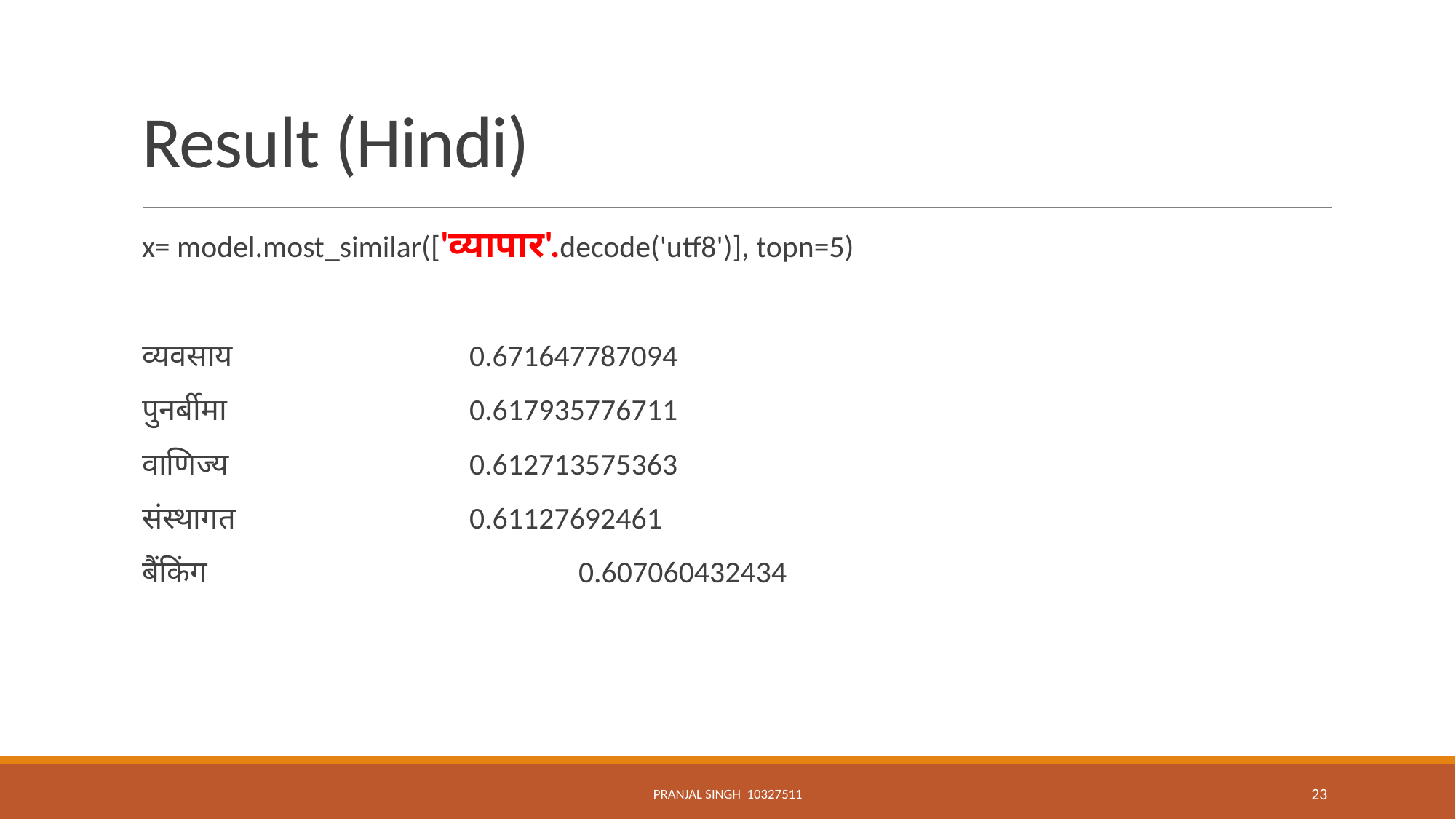

# Result (Hindi)
x= model.most_similar(['व्यापार'.decode('utf8')], topn=5)

व्यवसाय			0.671647787094
पुनर्बीमा			0.617935776711
वाणिज्य			0.612713575363
संस्थागत			0.61127692461
बैंकिंग				0.607060432434
Pranjal Singh  10327511
23